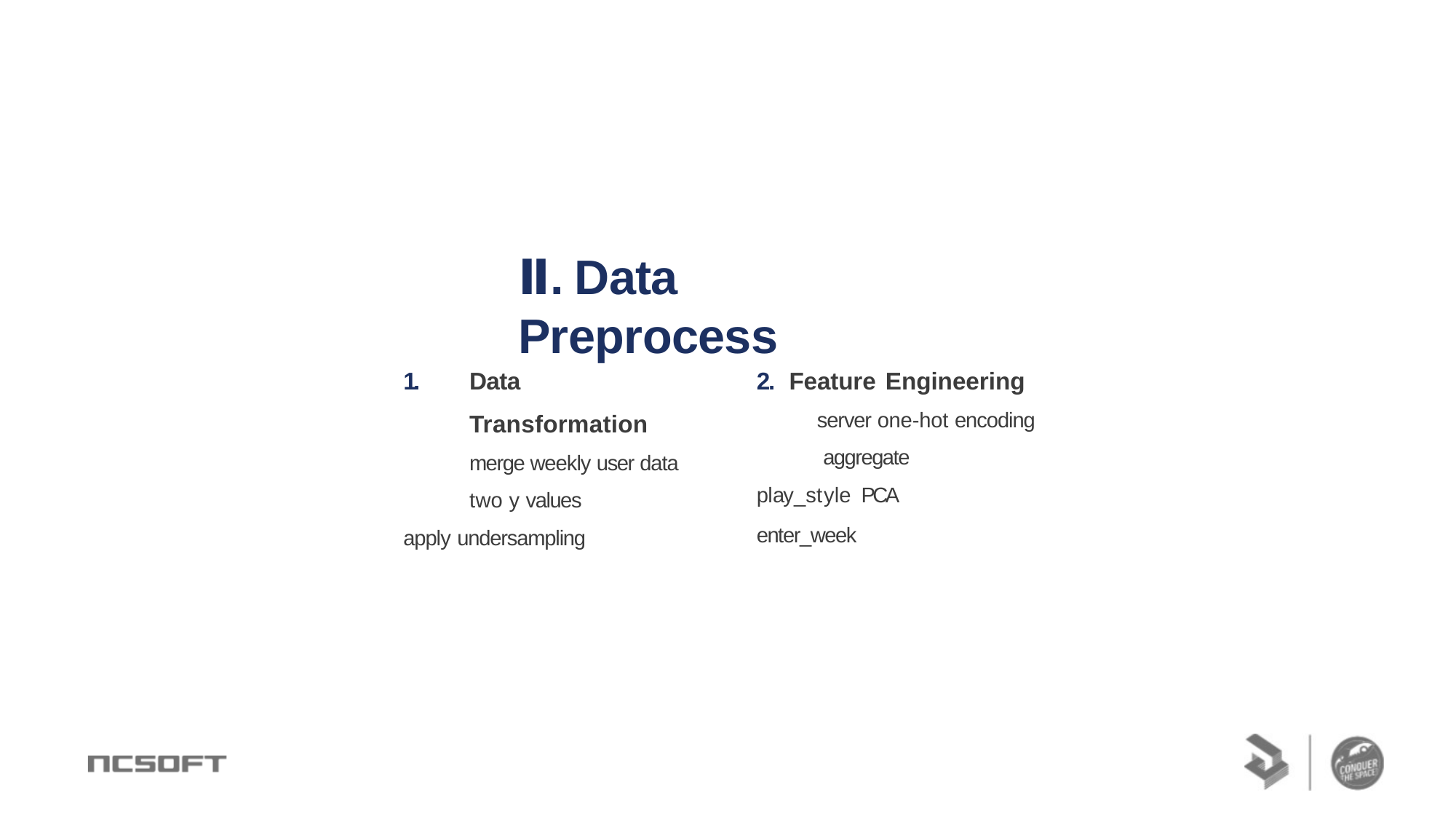

# Ⅱ. Data Preprocess
1.	Data Transformation  merge weekly user data  two y values
apply undersampling
2. Feature Engineering  server one-hot encoding  aggregate
play_style  PCA
enter_week